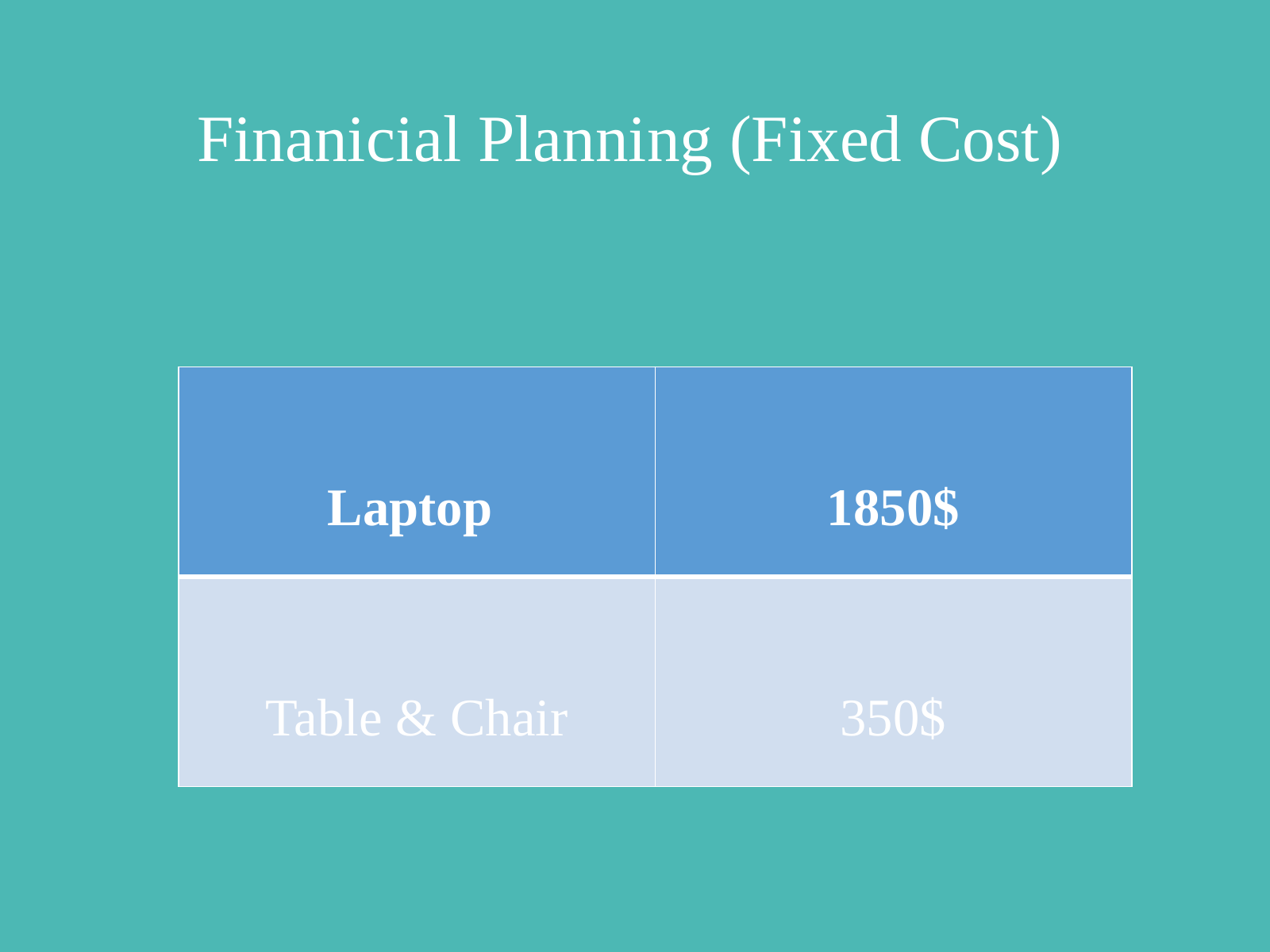

Finanicial Planning (Fixed Cost)
| Laptop | 1850$ |
| --- | --- |
| Table & Chair | 350$ |